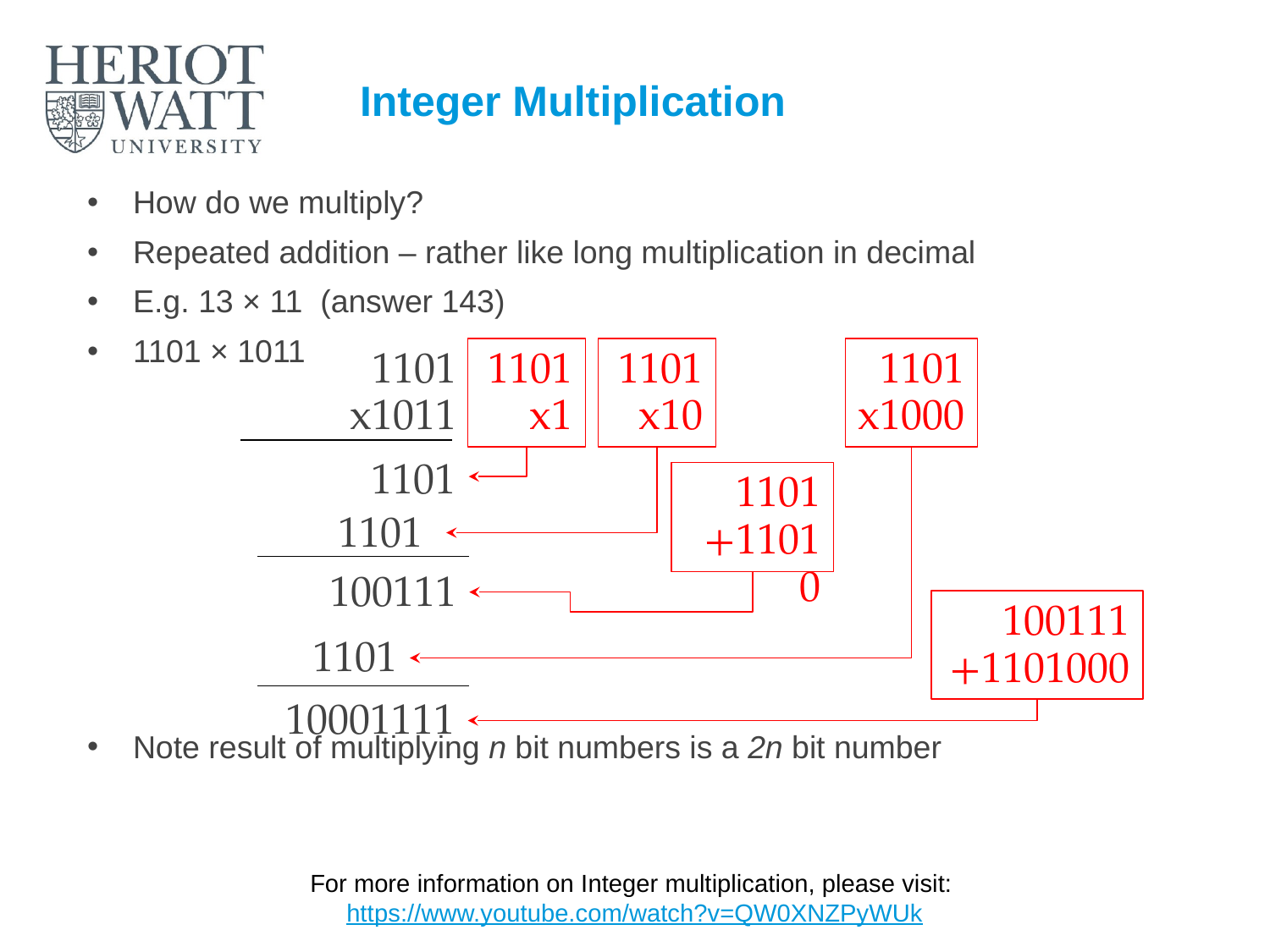

# Integer Multiplication
How do we multiply?
Repeated addition – rather like long multiplication in decimal
E.g. 13 × 11  (answer 143)
1101 × 1011

Note result of multiplying n bit numbers is a 2n bit number
1101
x1011
1101
x1
1101
x10
1101
x1000
1101

1101
+11010

1101
100111
100111
+1101000
1101
10001111
For more information on Integer multiplication, please visit: https://www.youtube.com/watch?v=QW0XNZPyWUk